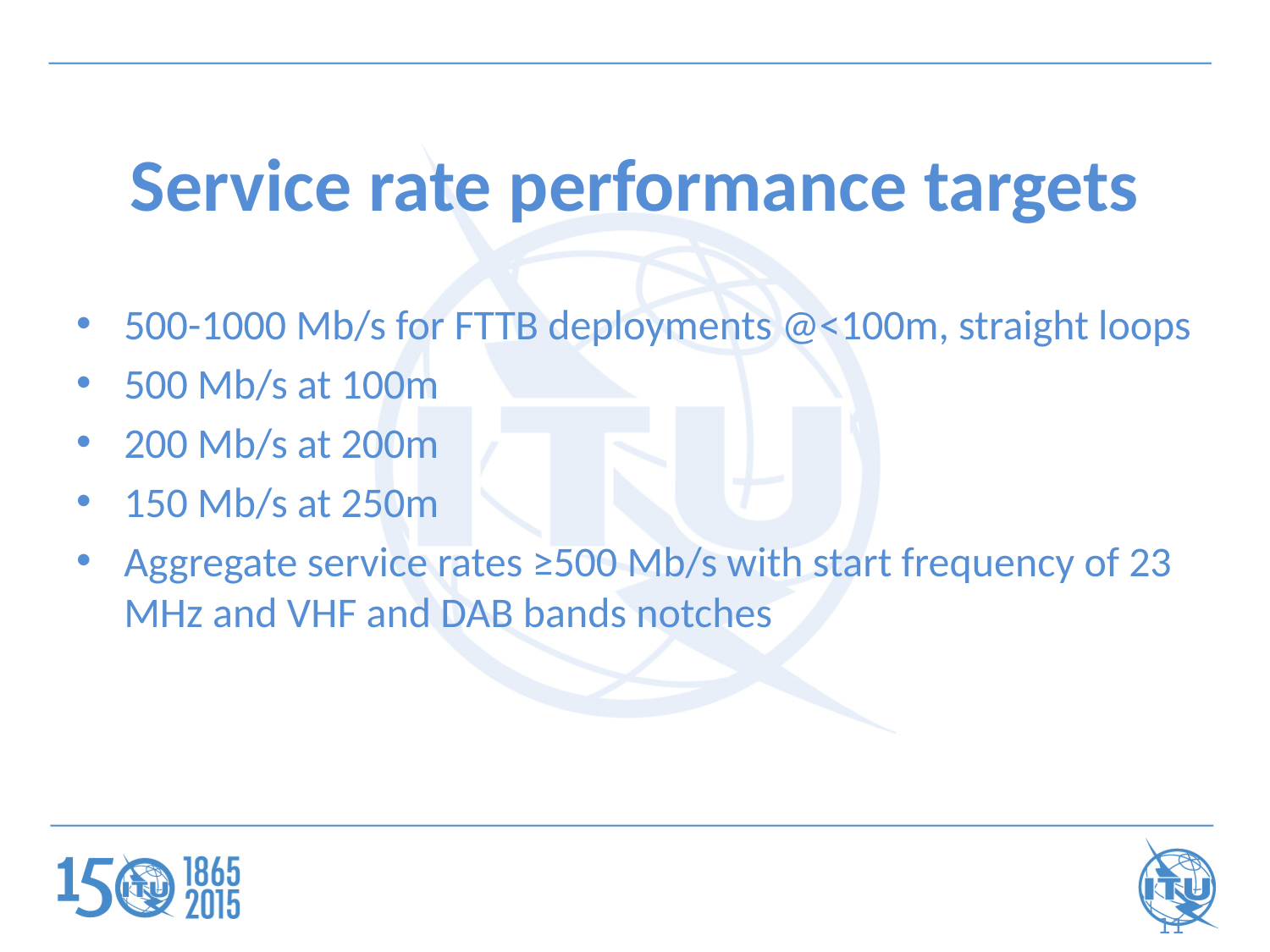

# Service rate performance targets
500-1000 Mb/s for FTTB deployments @<100m, straight loops
500 Mb/s at 100m
200 Mb/s at 200m
150 Mb/s at 250m
Aggregate service rates ≥500 Mb/s with start frequency of 23 MHz and VHF and DAB bands notches
11